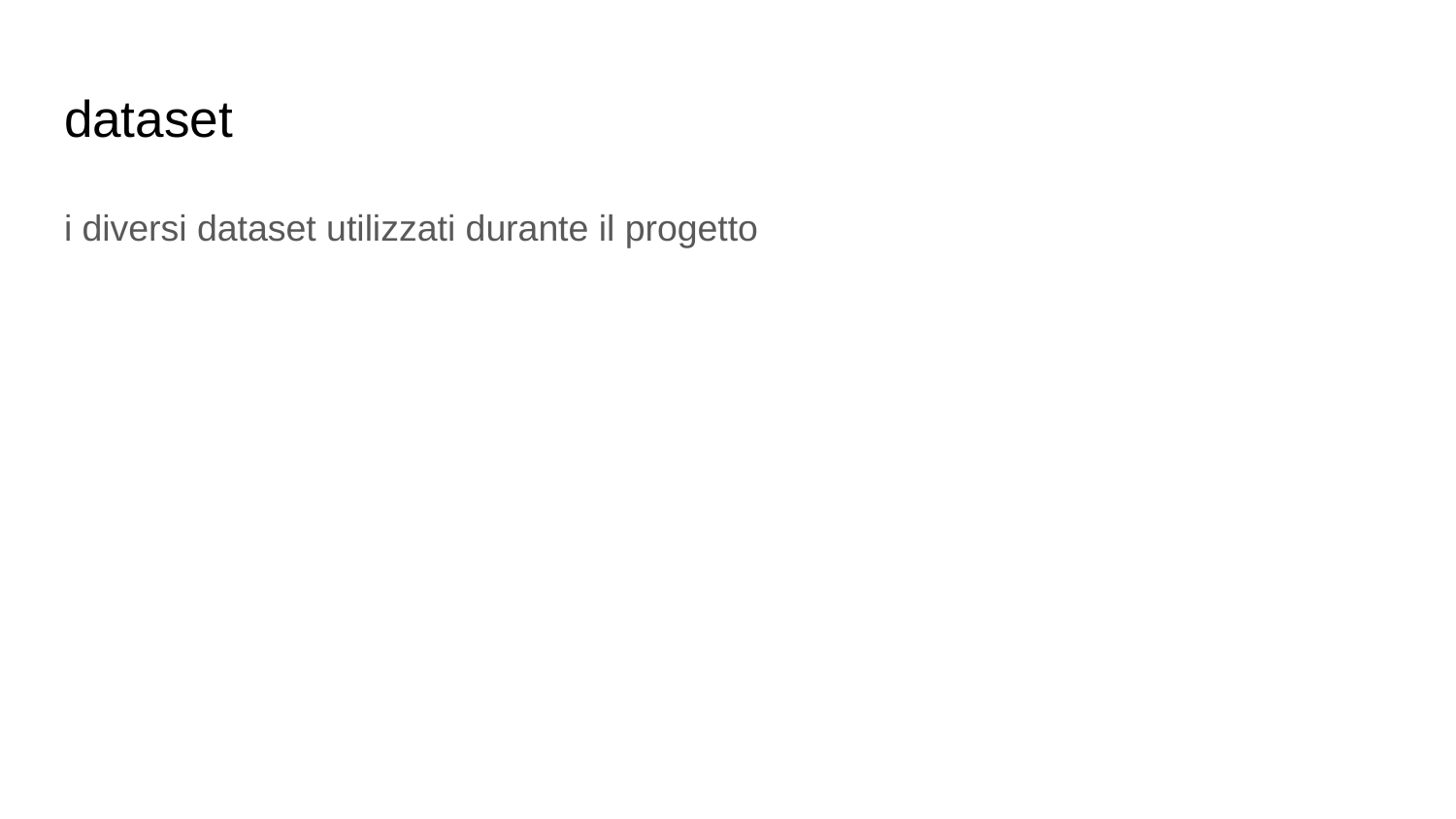

# dataset
i diversi dataset utilizzati durante il progetto